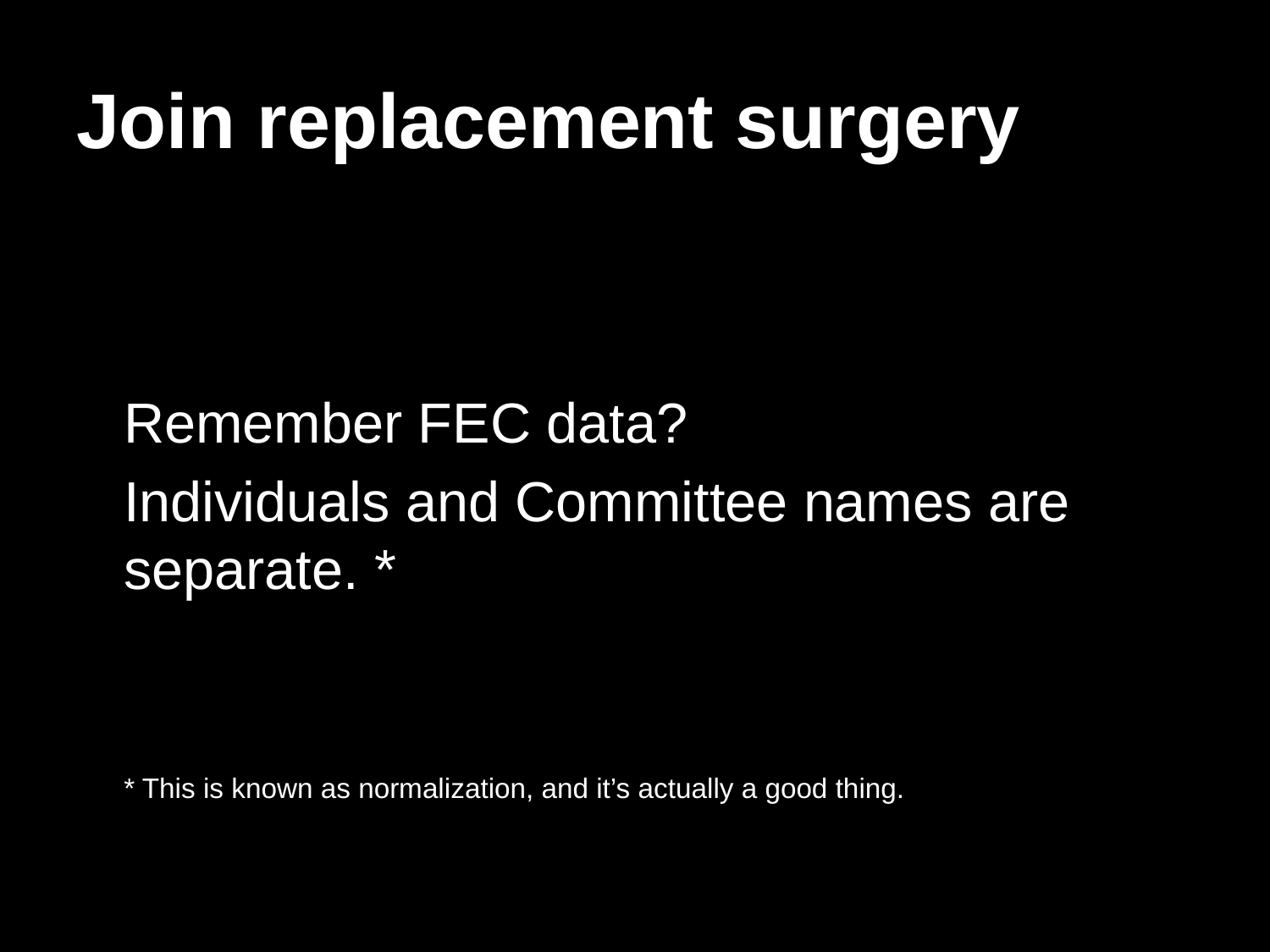

# Join replacement surgery

Remember FEC data?
Individuals and Committee names are separate. *

* This is known as normalization, and it’s actually a good thing.